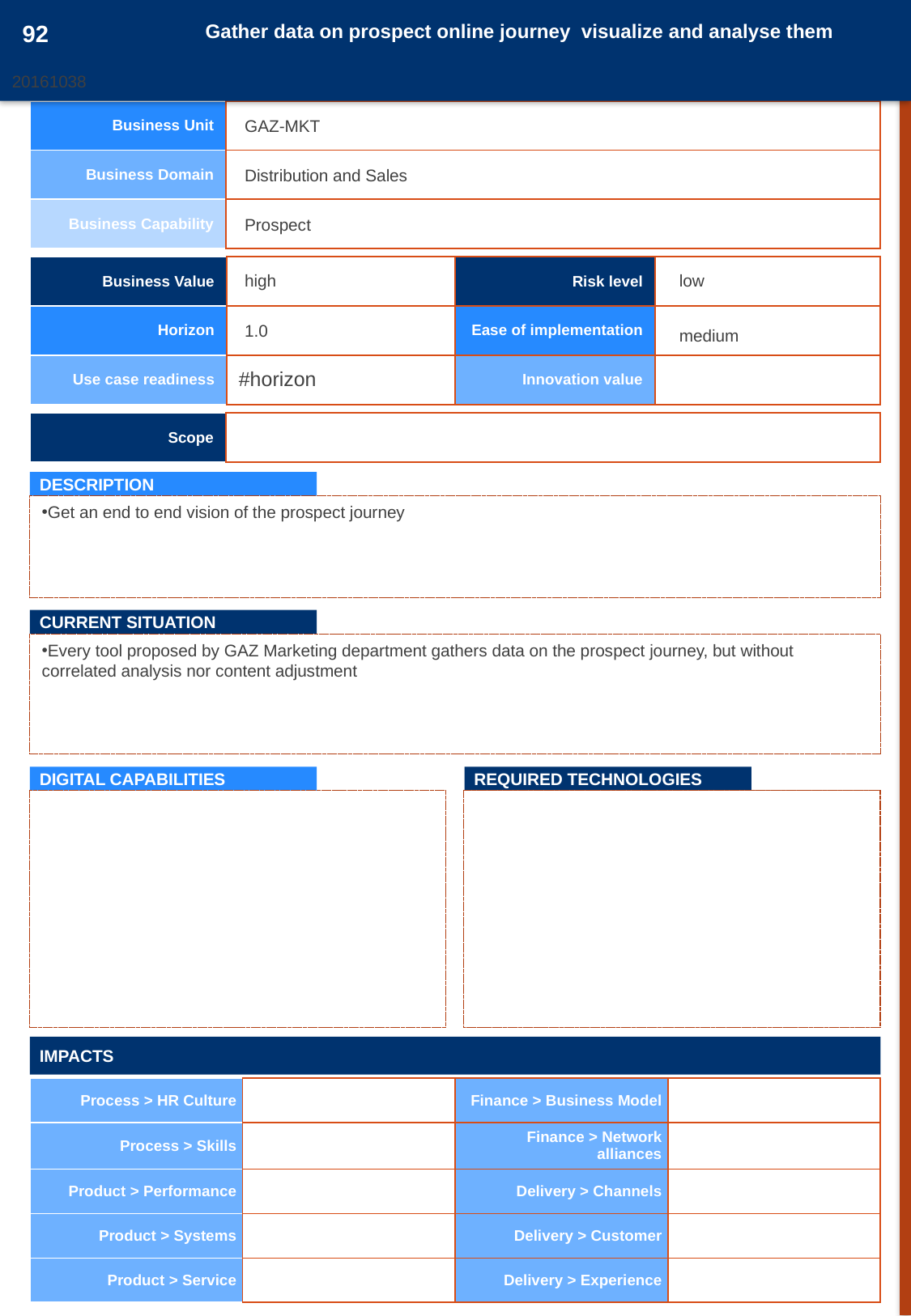

92
Gather data on prospect online journey  visualize and analyse them
20161038
20161050

| Business Unit |  |
| --- | --- |
| Business Domain |  |
| Business Capability |  |
GAZ-MKT
Distribution and Sales
Prospect
| Business Value |  | Risk level |  |
| --- | --- | --- | --- |
| Horizon |  | Ease of implementation |  |
| Use case readiness | #horizon | Innovation value |  |
high
low
1.0
medium

| Scope |  |
| --- | --- |

DESCRIPTION
Get an end to end vision of the prospect journey
CURRENT SITUATION
Every tool proposed by GAZ Marketing department gathers data on the prospect journey, but without correlated analysis nor content adjustment
DIGITAL CAPABILITIES
REQUIRED TECHNOLOGIES

IMPACTS

| Process > HR Culture |  | Finance > Business Model |  |
| --- | --- | --- | --- |
| Process > Skills |  | Finance > Network alliances |  |
| Product > Performance |  | Delivery > Channels |  |
| Product > Systems |  | Delivery > Customer |  |
| Product > Service |  | Delivery > Experience |  |